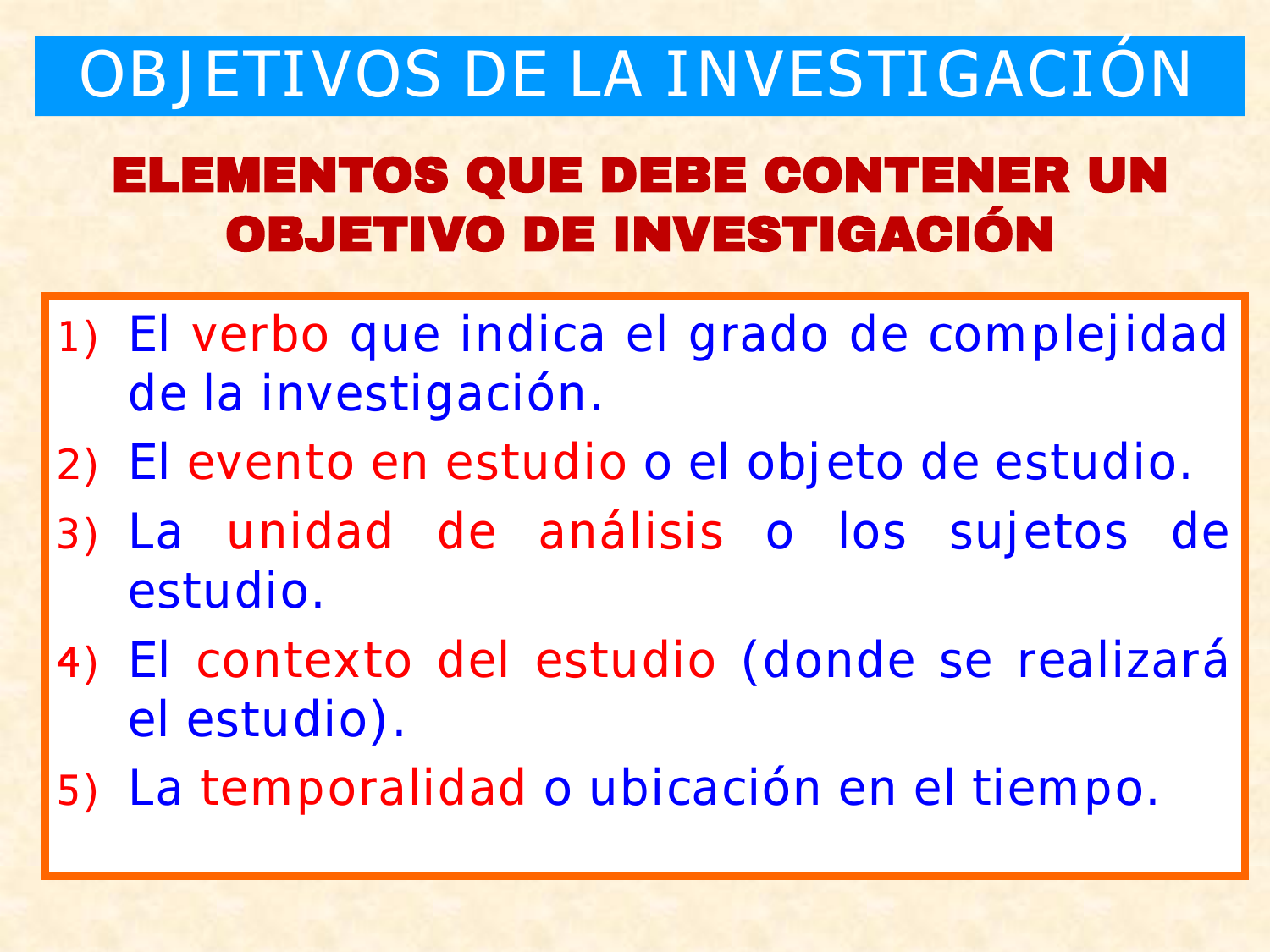

OBJETIVOS DE LA INVESTIGACIÓN
ELEMENTOS QUE DEBE CONTENER UN OBJETIVO DE INVESTIGACIÓN
El verbo que indica el grado de complejidad de la investigación.
El evento en estudio o el objeto de estudio.
La unidad de análisis o los sujetos de estudio.
El contexto del estudio (donde se realizará el estudio).
La temporalidad o ubicación en el tiempo.